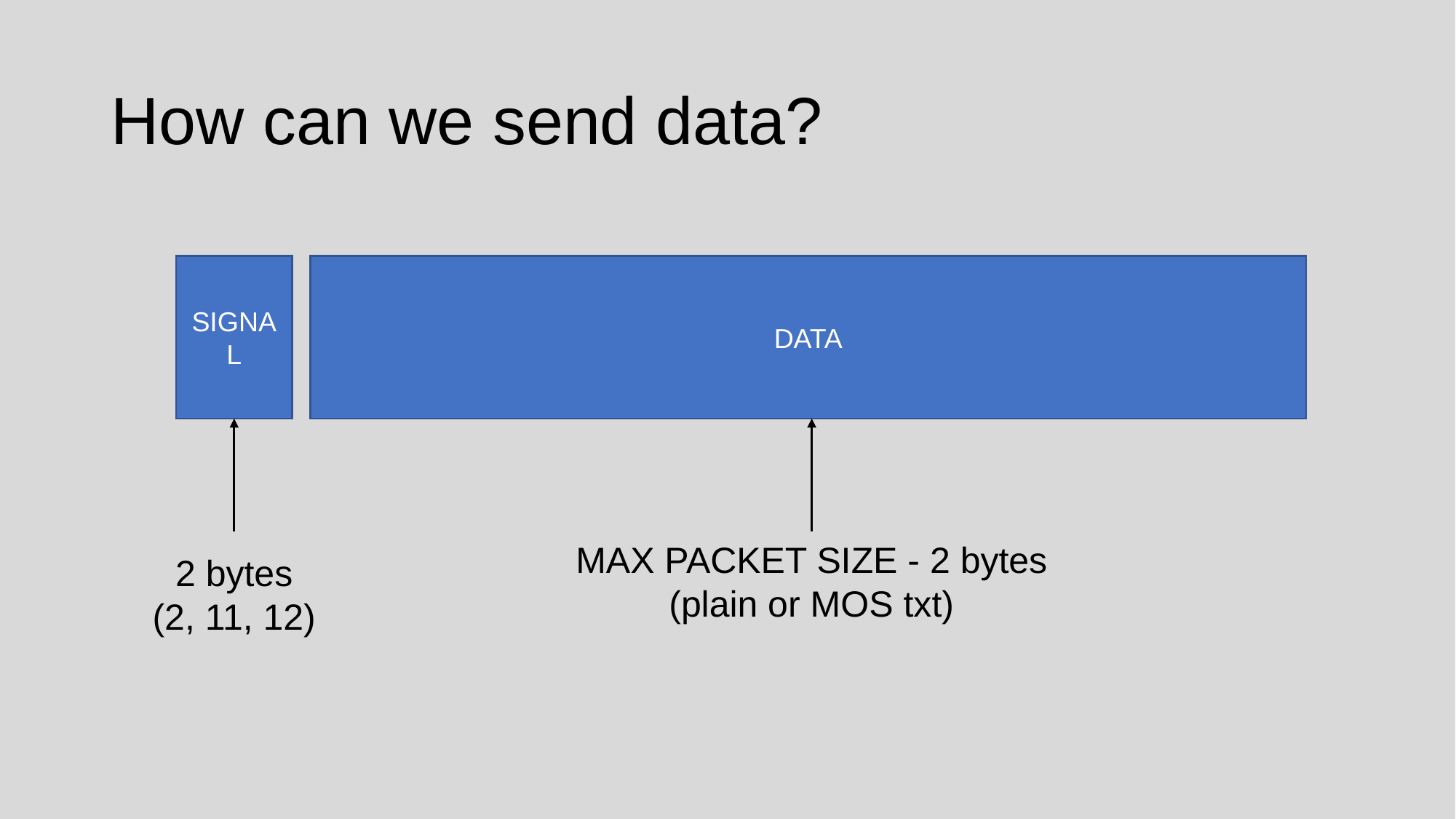

# How can we send data?
SIGNAL
DATA
MAX PACKET SIZE - 2 bytes
(plain or MOS txt)
2 bytes
(2, 11, 12)